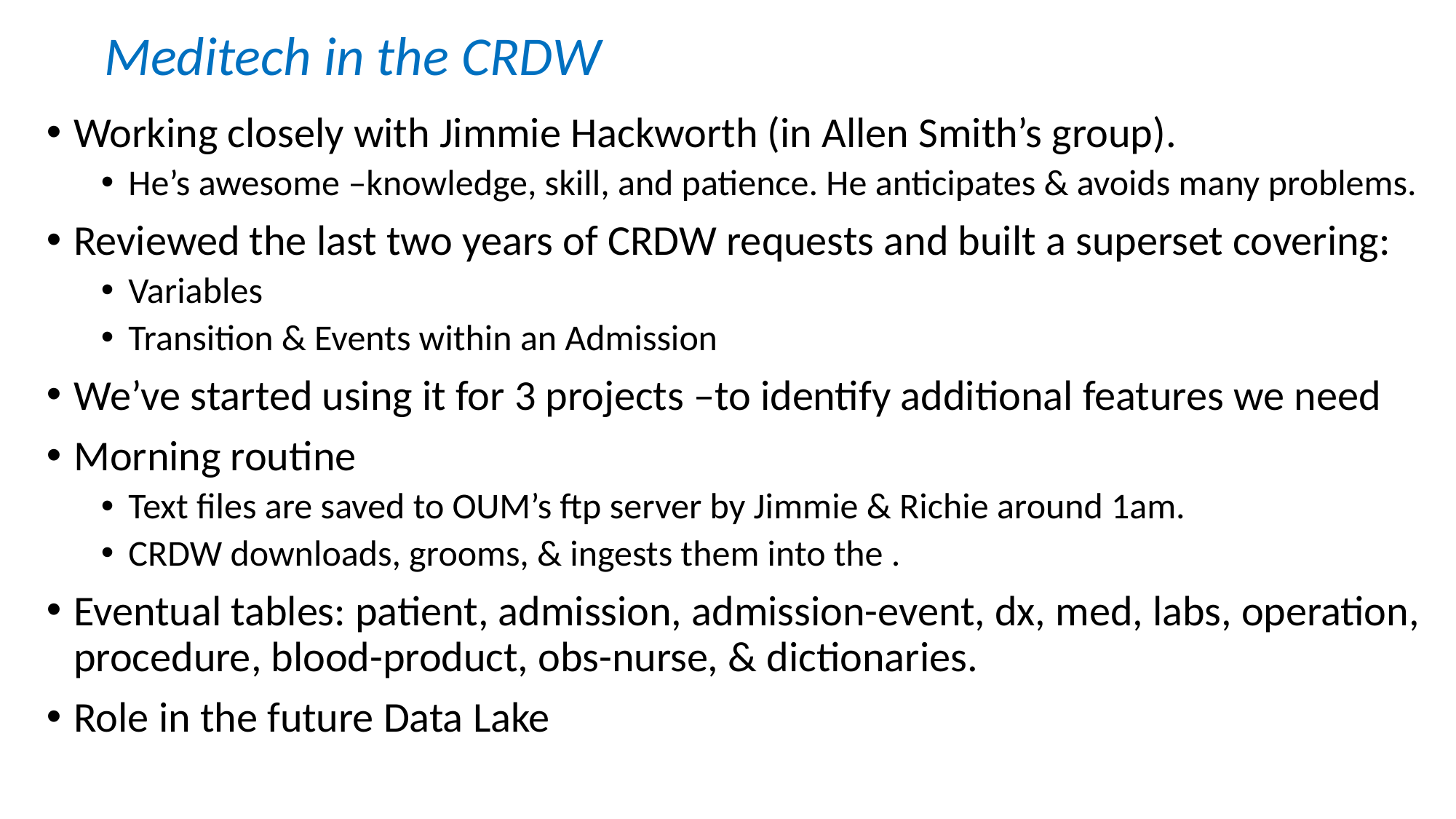

Meditech in the CRDW
Working closely with Jimmie Hackworth (in Allen Smith’s group).
He’s awesome –knowledge, skill, and patience. He anticipates & avoids many problems.
Reviewed the last two years of CRDW requests and built a superset covering:
Variables
Transition & Events within an Admission
We’ve started using it for 3 projects –to identify additional features we need
Morning routine
Text files are saved to OUM’s ftp server by Jimmie & Richie around 1am.
CRDW downloads, grooms, & ingests them into the .
Eventual tables: patient, admission, admission-event, dx, med, labs, operation, procedure, blood-product, obs-nurse, & dictionaries.
Role in the future Data Lake